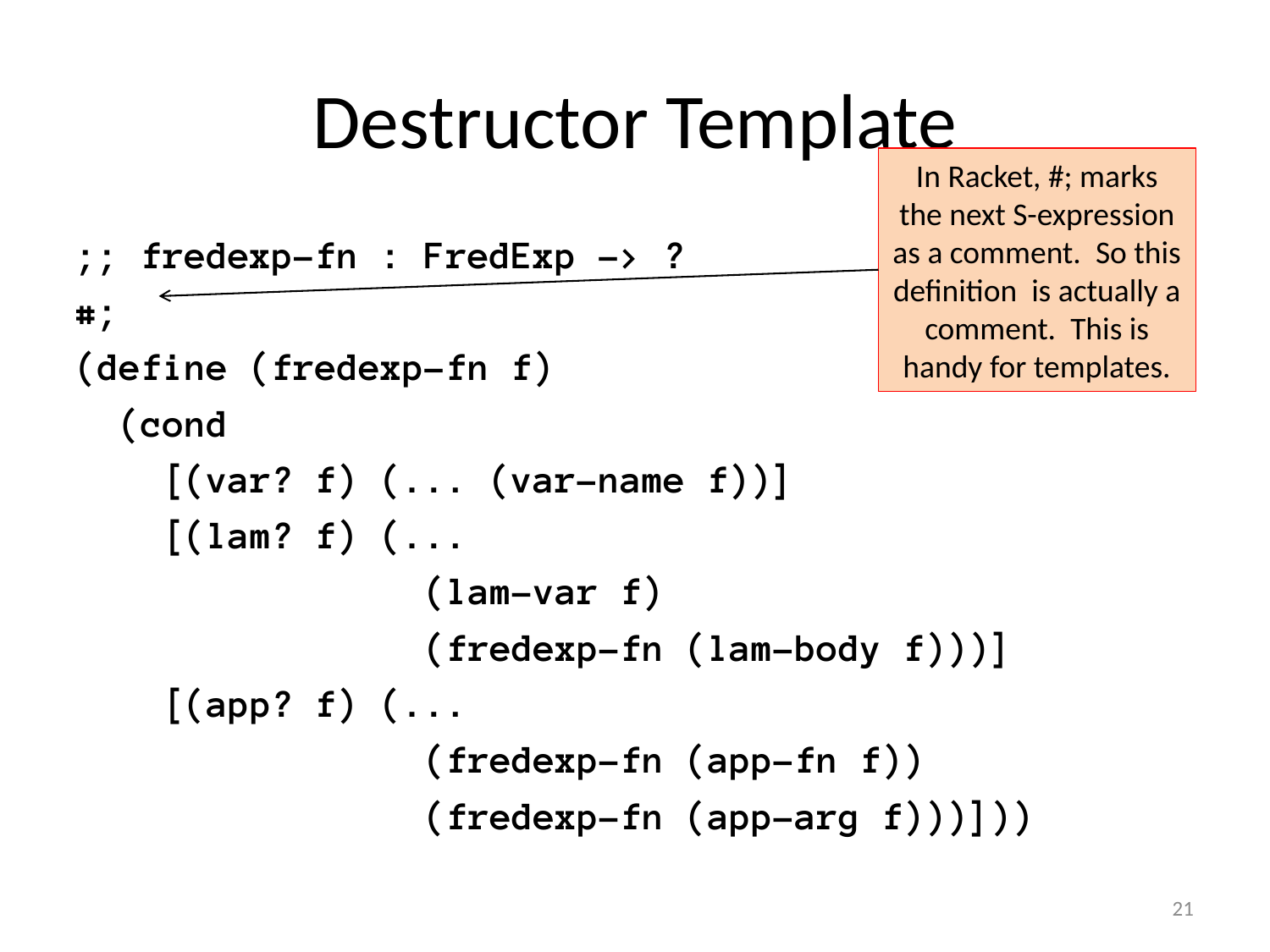

# Destructor Template
In Racket, #; marks the next S-expression as a comment.  So this definition  is actually a comment.  This is handy for templates.
;; fredexp-fn : FredExp -> ?
#;
(define (fredexp-fn f)
  (cond
    [(var? f) (... (var-name f))]
    [(lam? f) (...
                (lam-var f)
                (fredexp-fn (lam-body f)))]
    [(app? f) (...
                (fredexp-fn (app-fn f))
                (fredexp-fn (app-arg f)))]))
21